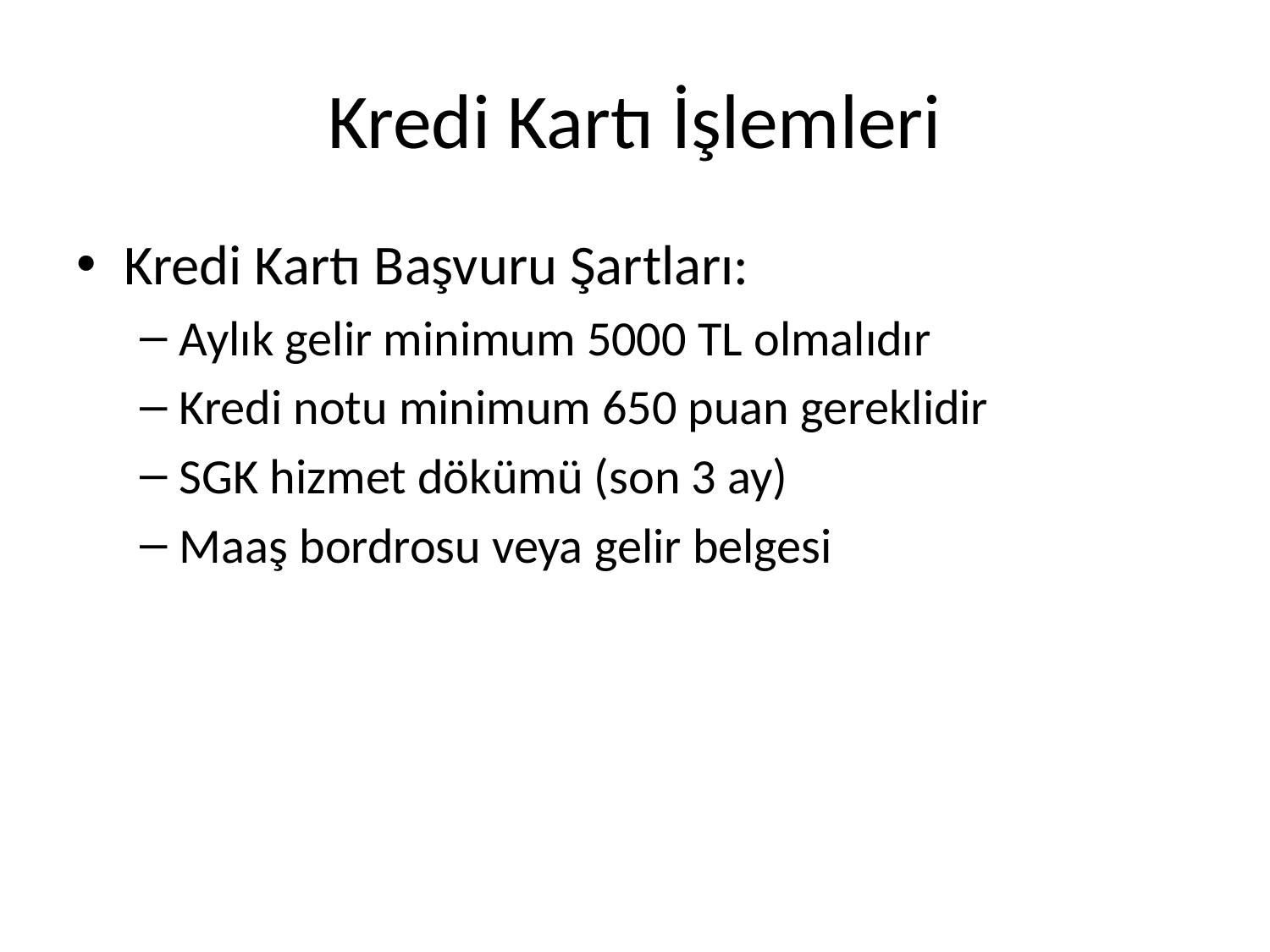

# Kredi Kartı İşlemleri
Kredi Kartı Başvuru Şartları:
Aylık gelir minimum 5000 TL olmalıdır
Kredi notu minimum 650 puan gereklidir
SGK hizmet dökümü (son 3 ay)
Maaş bordrosu veya gelir belgesi